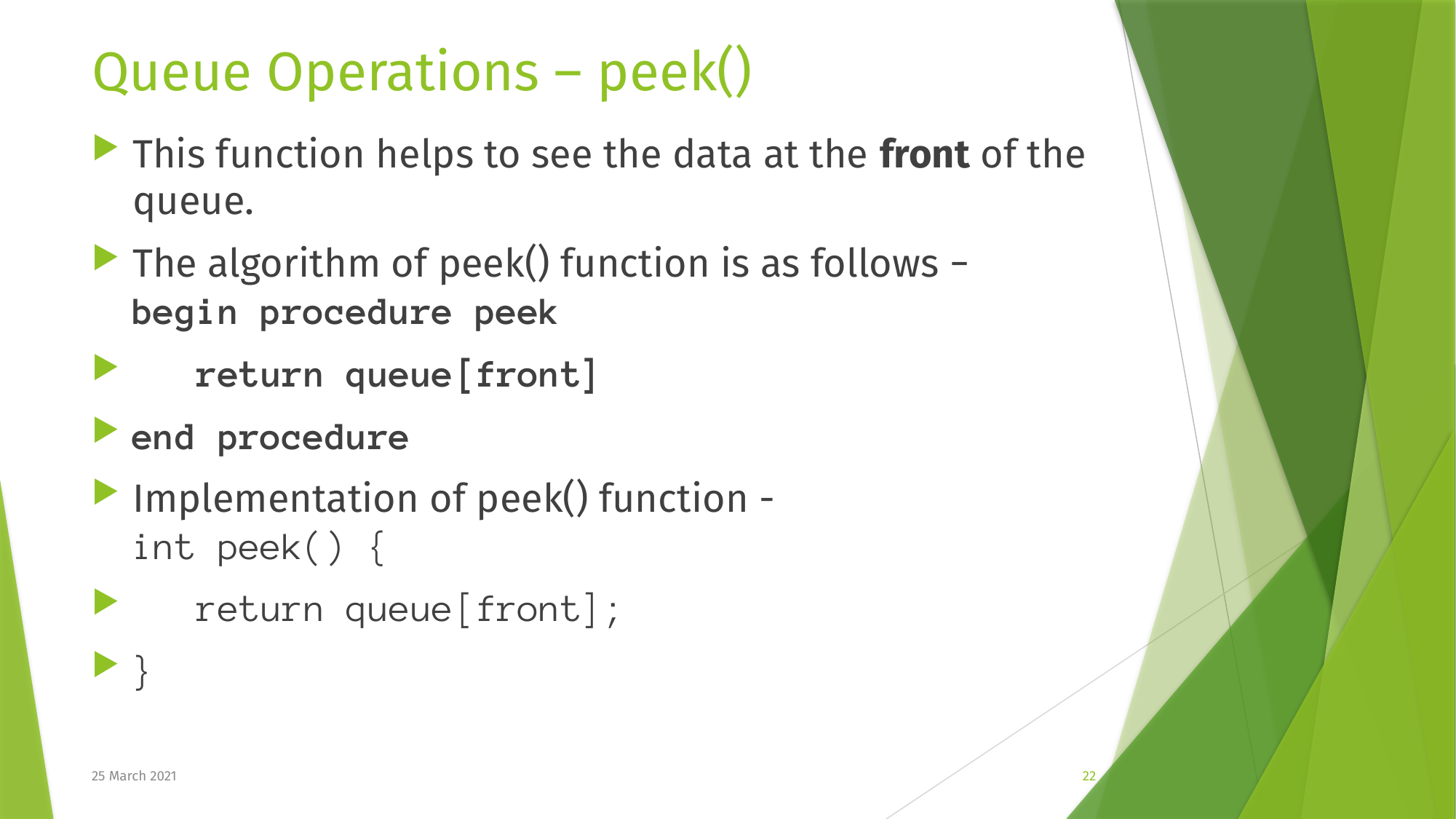

# Queue Operations – peek()
This function helps to see the data at the front of the queue.
The algorithm of peek() function is as follows −
begin procedure peek
   return queue[front]
end procedure
Implementation of peek() function -
int peek() {
   return queue[front];
}
25 March 2021
22